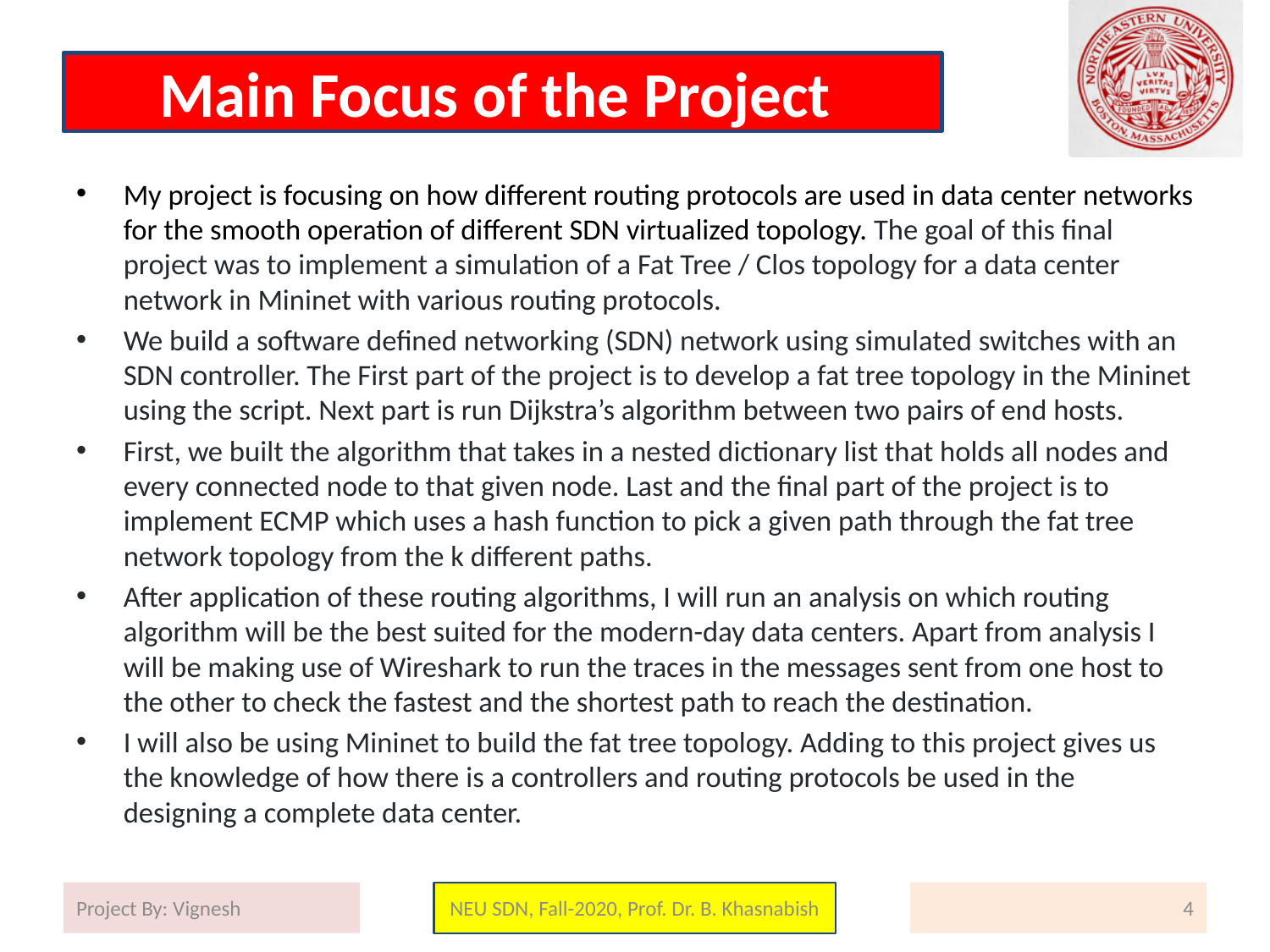

# Main Focus of the Project
My project is focusing on how different routing protocols are used in data center networks for the smooth operation of different SDN virtualized topology. The goal of this final project was to implement a simulation of a Fat Tree / Clos topology for a data center network in Mininet with various routing protocols.
We build a software defined networking (SDN) network using simulated switches with an SDN controller. The First part of the project is to develop a fat tree topology in the Mininet using the script. Next part is run Dijkstra’s algorithm between two pairs of end hosts.
First, we built the algorithm that takes in a nested dictionary list that holds all nodes and every connected node to that given node. Last and the final part of the project is to implement ECMP which uses a hash function to pick a given path through the fat tree network topology from the k different paths.
After application of these routing algorithms, I will run an analysis on which routing algorithm will be the best suited for the modern-day data centers. Apart from analysis I will be making use of Wireshark to run the traces in the messages sent from one host to the other to check the fastest and the shortest path to reach the destination.
I will also be using Mininet to build the fat tree topology. Adding to this project gives us the knowledge of how there is a controllers and routing protocols be used in the designing a complete data center.
Project By: Vignesh
NEU SDN, Fall-2020, Prof. Dr. B. Khasnabish
4